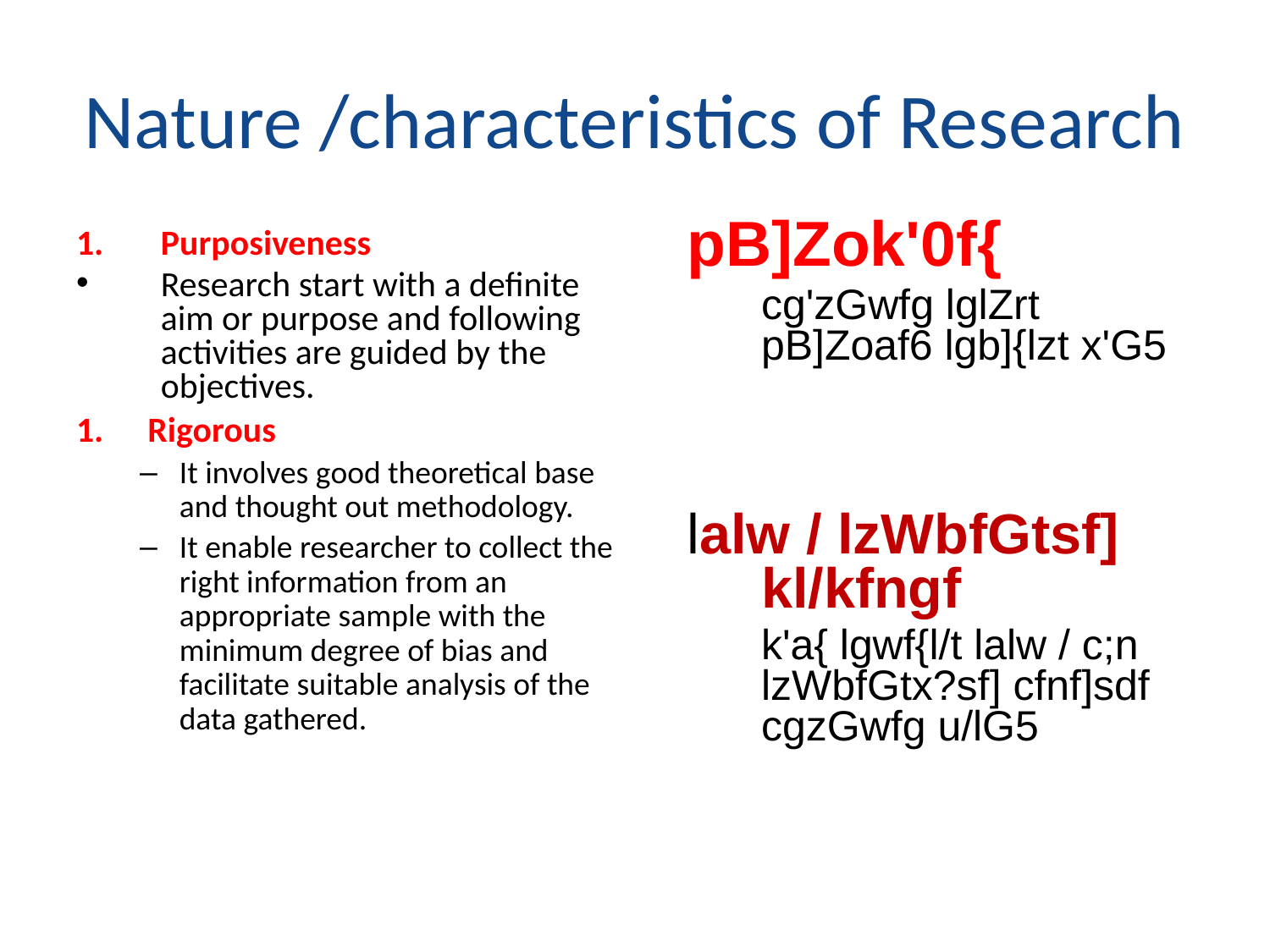

# Nature /characteristics of Research
pB]Zok'0f{
	cg'zGwfg lglZrt pB]Zoaf6 lgb]{lzt x'G5

lalw / lzWbfGtsf] kl/kfngf
	k'a{ lgwf{l/t lalw / c;n lzWbfGtx?sf] cfnf]sdf cgzGwfg u/lG5

Purposiveness
Research start with a definite aim or purpose and following activities are guided by the  objectives.
Rigorous
It involves good theoretical base and thought out methodology.
It enable researcher to collect the right information from an appropriate sample with the minimum degree of bias and facilitate suitable analysis of the data gathered.